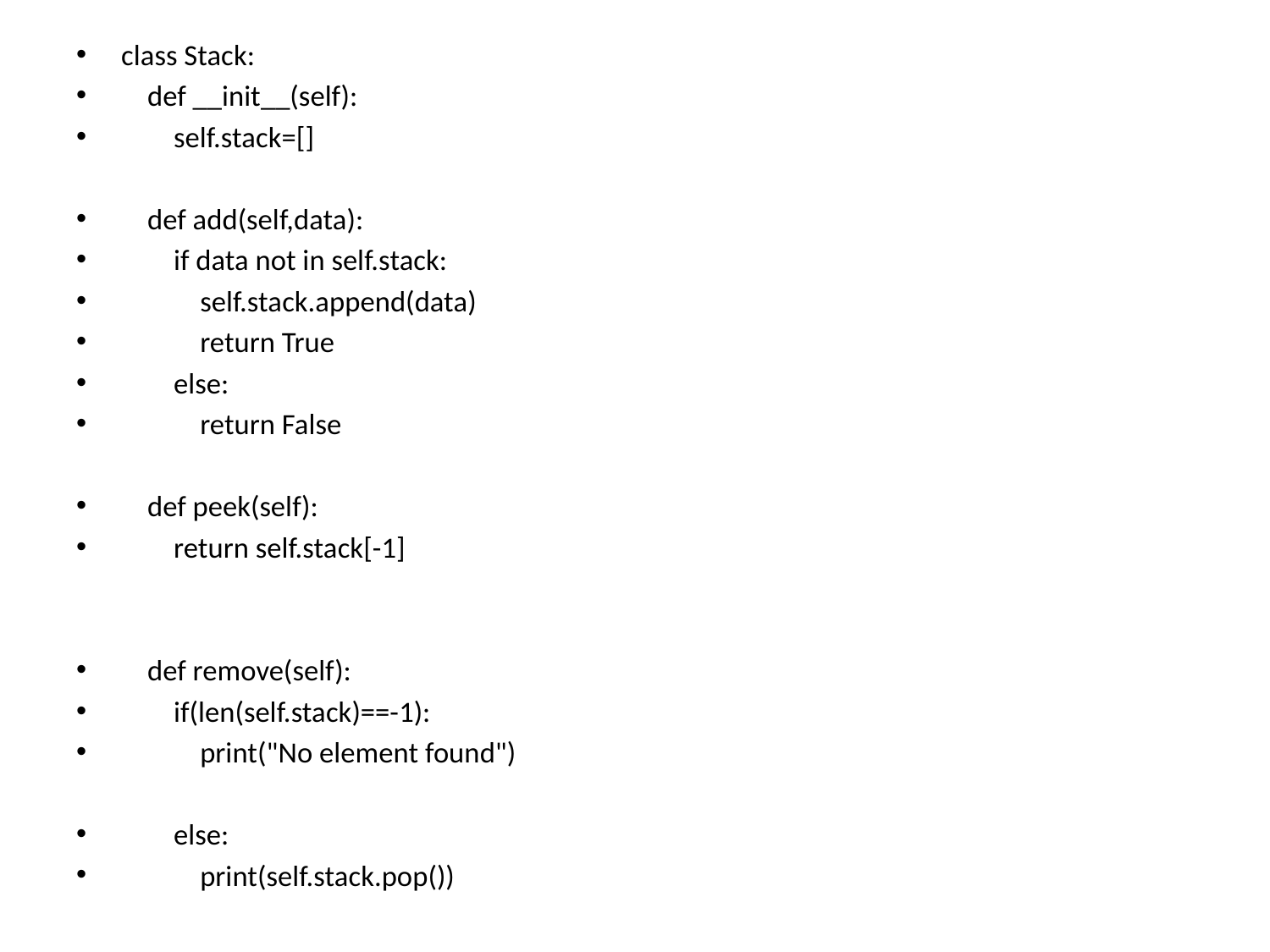

class Stack:
    def __init__(self):
        self.stack=[]

    def add(self,data):
        if data not in self.stack:
            self.stack.append(data)
            return True
        else:
            return False

    def peek(self):
        return self.stack[-1]

    def remove(self):
        if(len(self.stack)==-1):
            print("No element found")

        else:
            print(self.stack.pop())